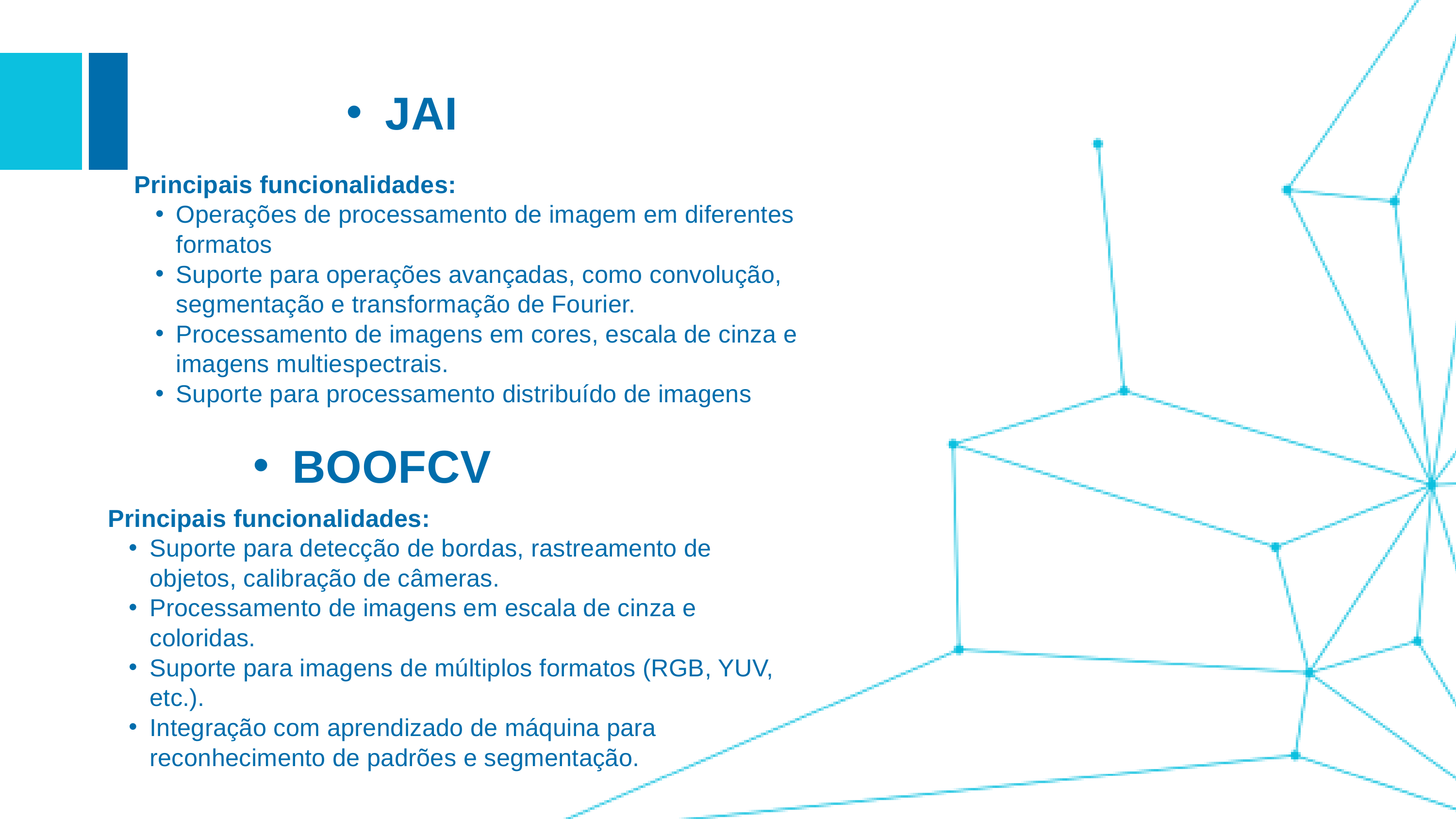

JAI
Principais funcionalidades:
Operações de processamento de imagem em diferentes formatos
Suporte para operações avançadas, como convolução, segmentação e transformação de Fourier.
Processamento de imagens em cores, escala de cinza e imagens multiespectrais.
Suporte para processamento distribuído de imagens

BOOFCV
Principais funcionalidades:
Suporte para detecção de bordas, rastreamento de objetos, calibração de câmeras.
Processamento de imagens em escala de cinza e coloridas.
Suporte para imagens de múltiplos formatos (RGB, YUV, etc.).
Integração com aprendizado de máquina para reconhecimento de padrões e segmentação.